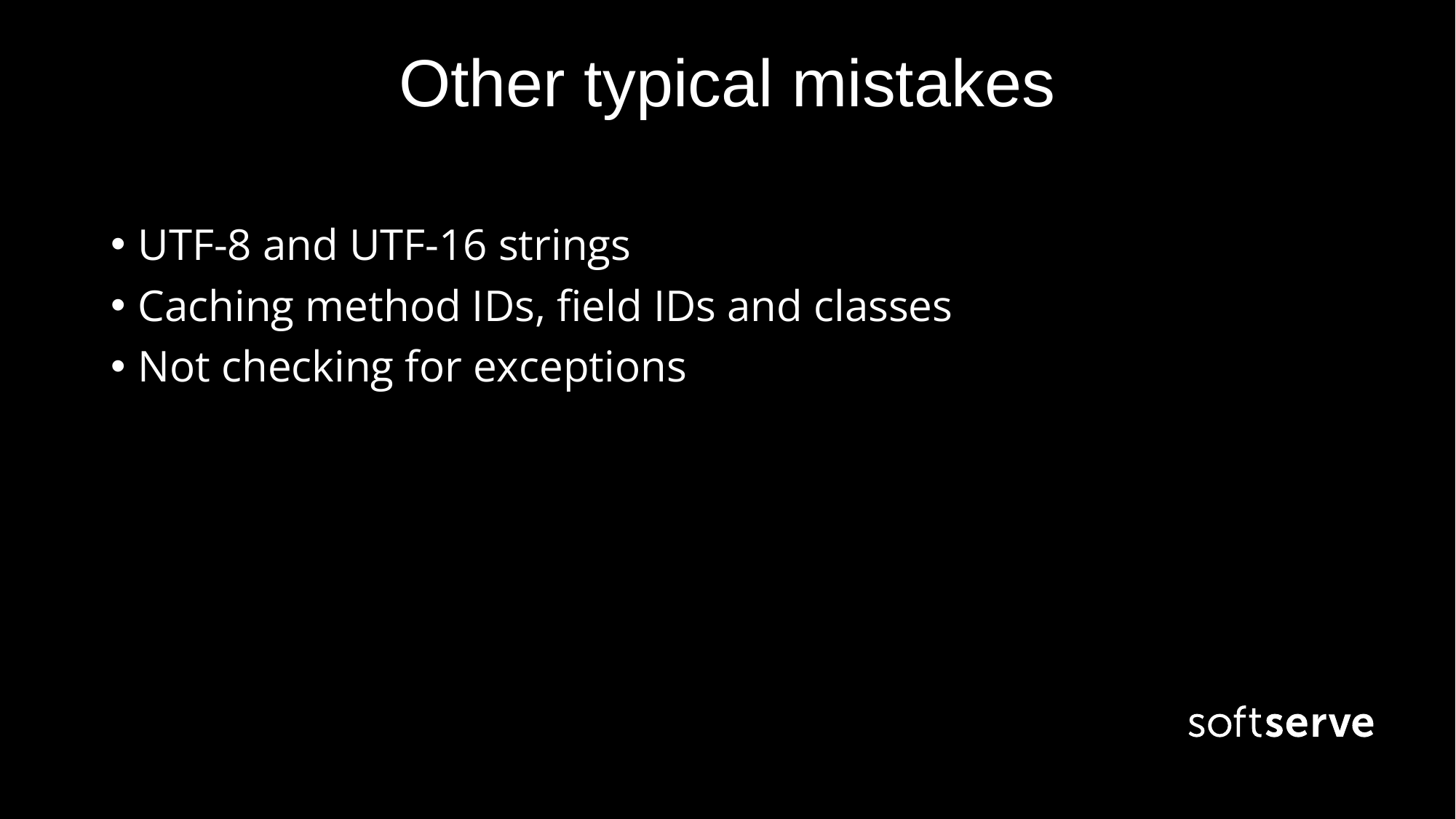

# Other typical mistakes
UTF-8 and UTF-16 strings
Caching method IDs, field IDs and classes
Not checking for exceptions